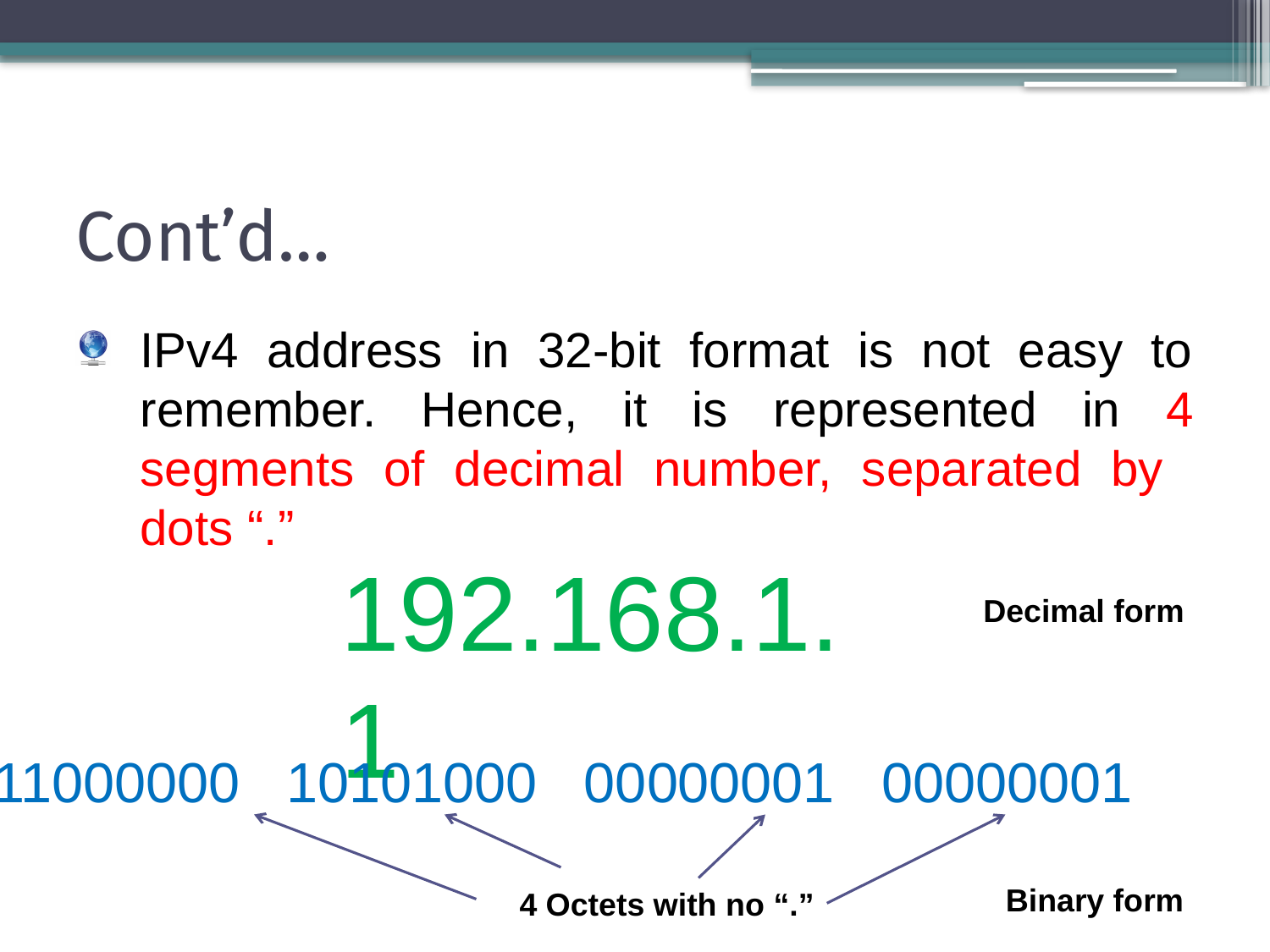

# Cont’d…
IPv4 address in 32-bit format is not easy to remember. Hence, it is represented in 4 segments of decimal number, separated by  dots “.”

192.168.1.1
Decimal form
11000000   10101000   00000001   00000001
Binary form
4 Octets with no “.”